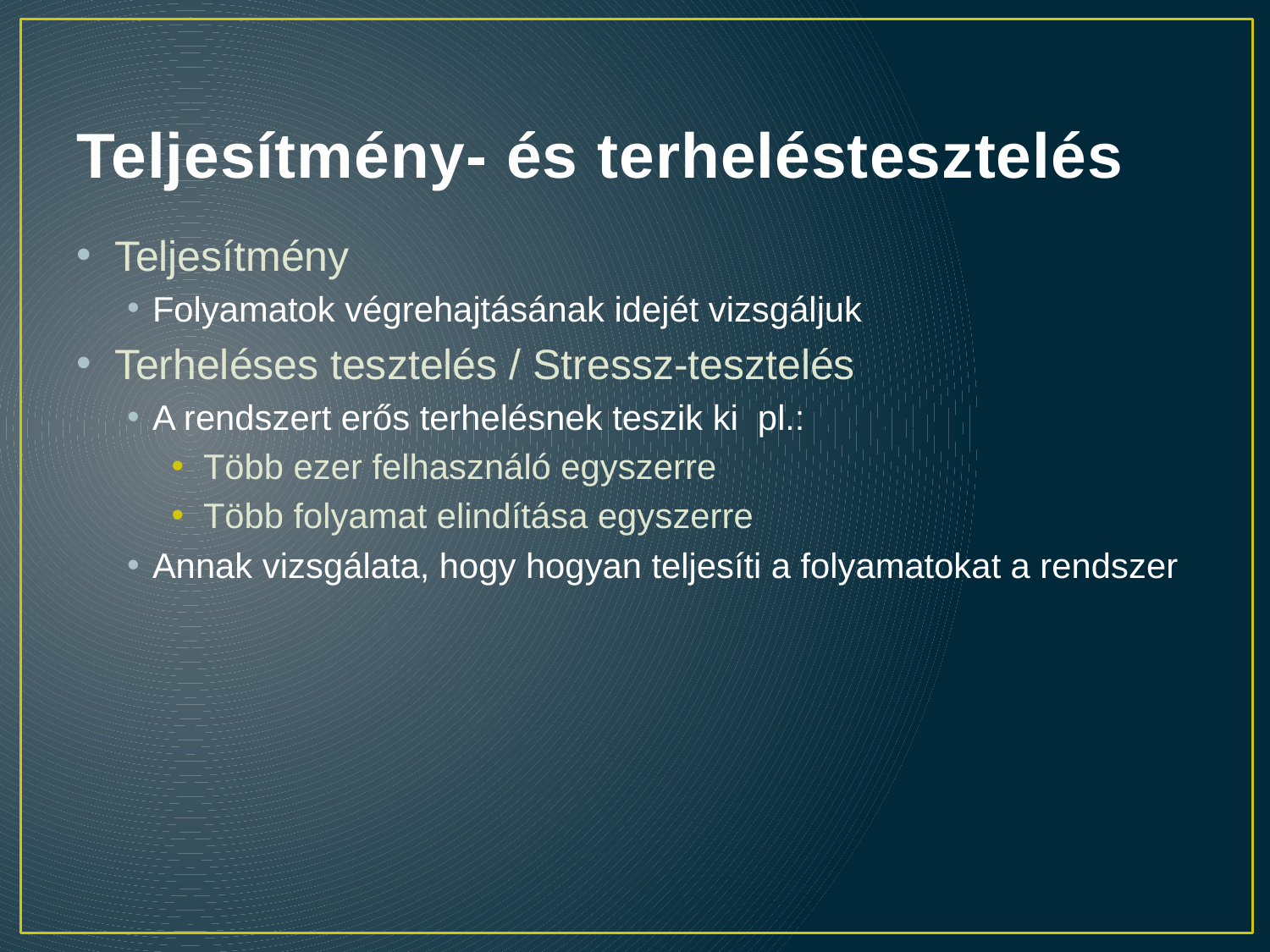

# Teljesítmény- és terheléstesztelés
Teljesítmény
Folyamatok végrehajtásának idejét vizsgáljuk
Terheléses tesztelés / Stressz-tesztelés
A rendszert erős terhelésnek teszik ki  pl.:
Több ezer felhasználó egyszerre
Több folyamat elindítása egyszerre
Annak vizsgálata, hogy hogyan teljesíti a folyamatokat a rendszer